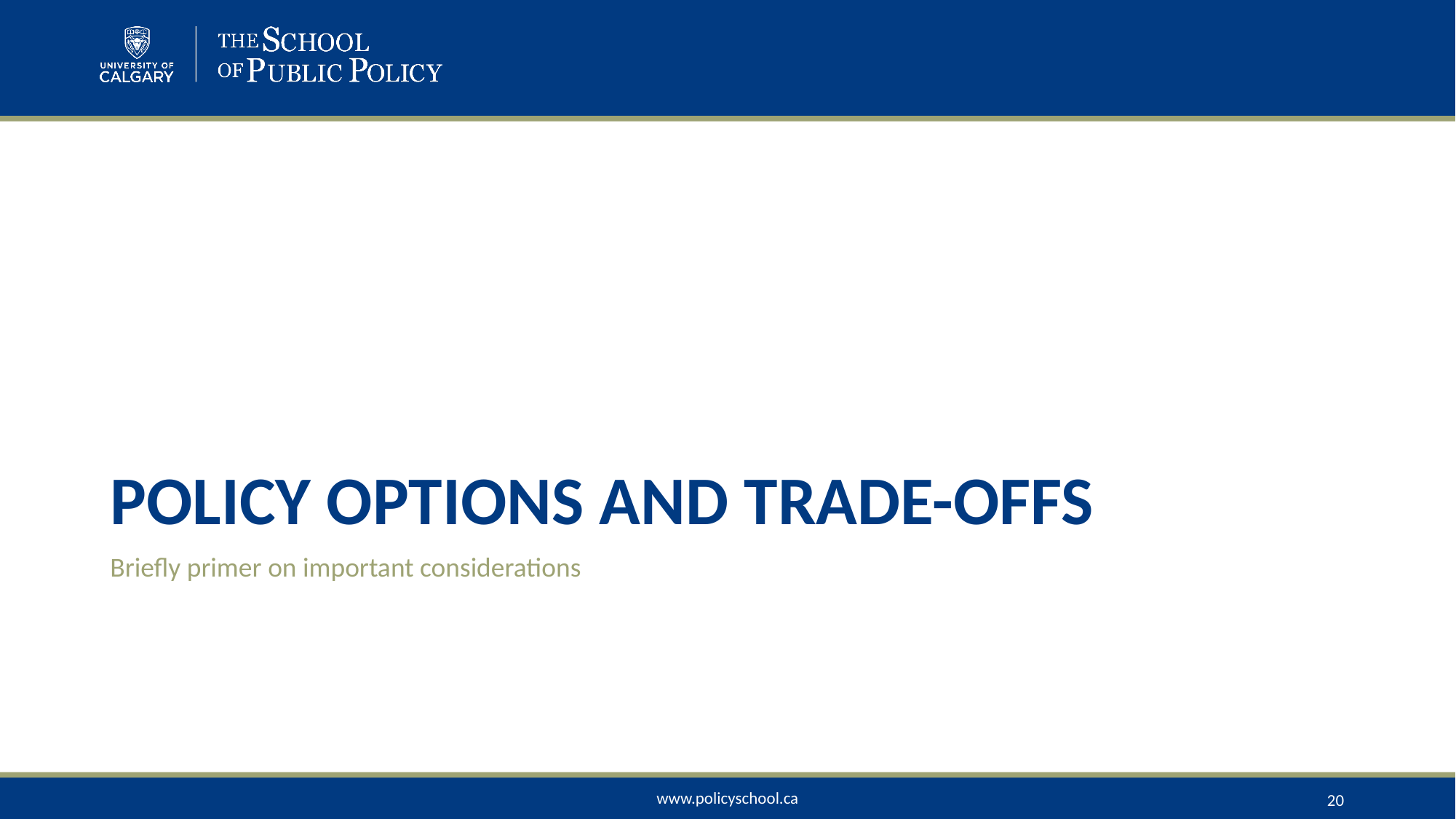

# Policy Options and Trade-Offs
Briefly primer on important considerations
20